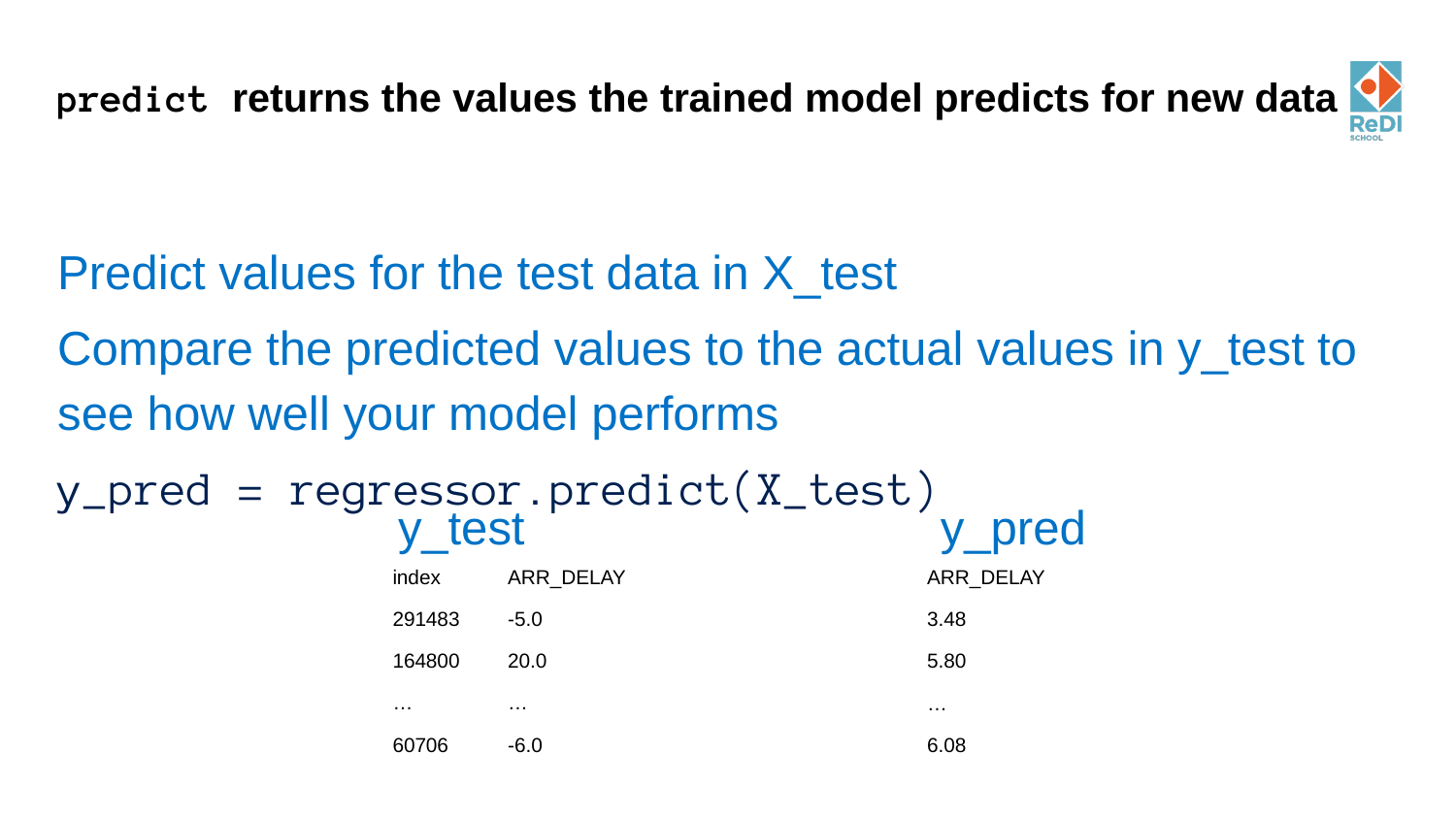

# predict returns the values the trained model predicts for new data

Predict values for the test data in X_test
Compare the predicted values to the actual values in y_test to see how well your model performs
y_pred = regressor.predict(X_test)

y_test
y_pred
| index | ARR\_DELAY |
| --- | --- |
| 291483 | -5.0 |
| 164800 | 20.0 |
| … | … |
| 60706 | -6.0 |
| ARR\_DELAY |
| --- |
| 3.48 |
| 5.80 |
| … |
| 6.08 |